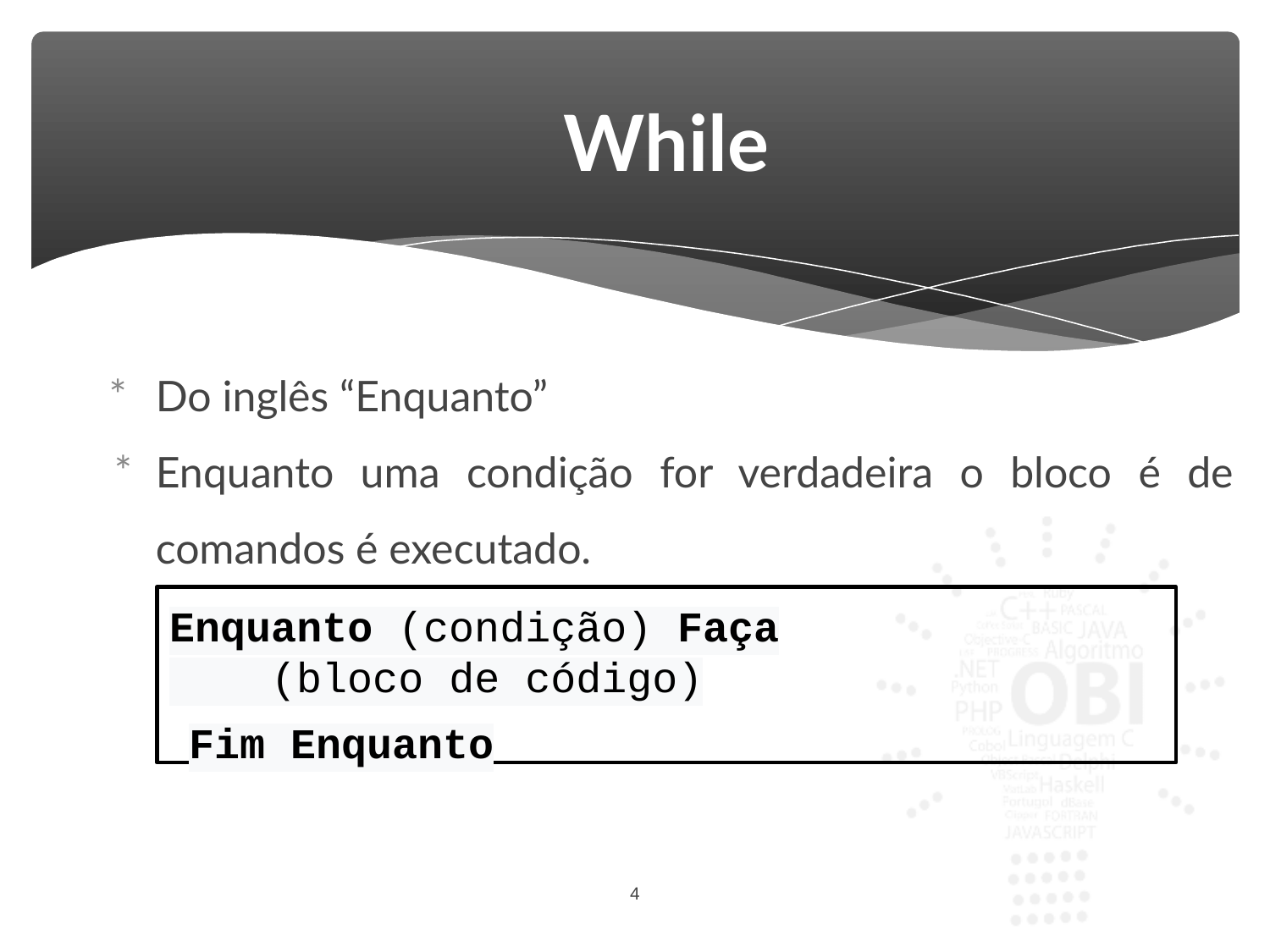

# While
Do inglês “Enquanto”
Enquanto uma condição for verdadeira o bloco é de comandos é executado.
Enquanto (condição) Faça
    (bloco de código)
Fim Enquanto

4